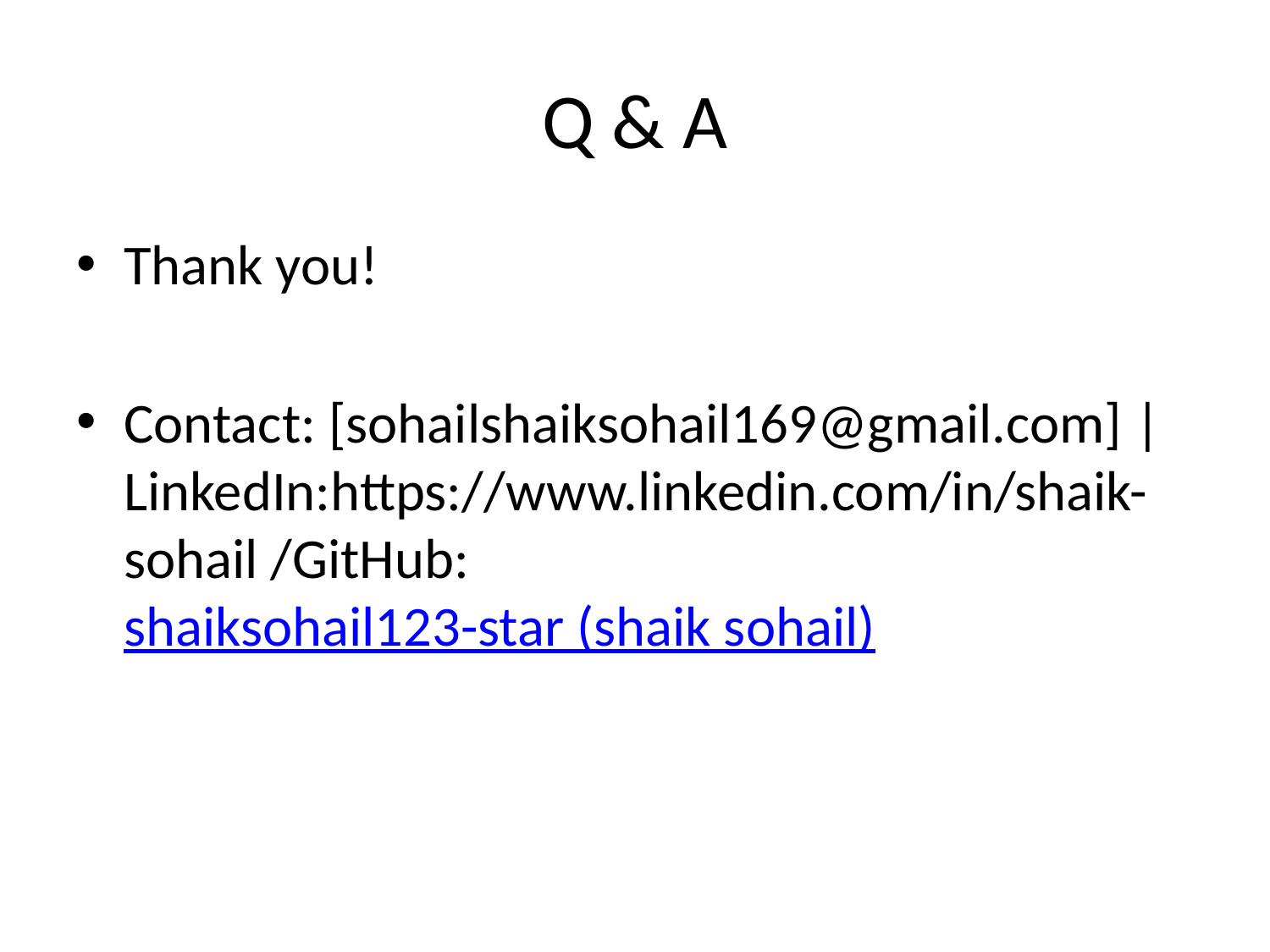

# Q & A
Thank you!

Contact: [sohailshaiksohail169@gmail.com] | LinkedIn:https://www.linkedin.com/in/shaik-sohail /GitHub:shaiksohail123-star (shaik sohail)